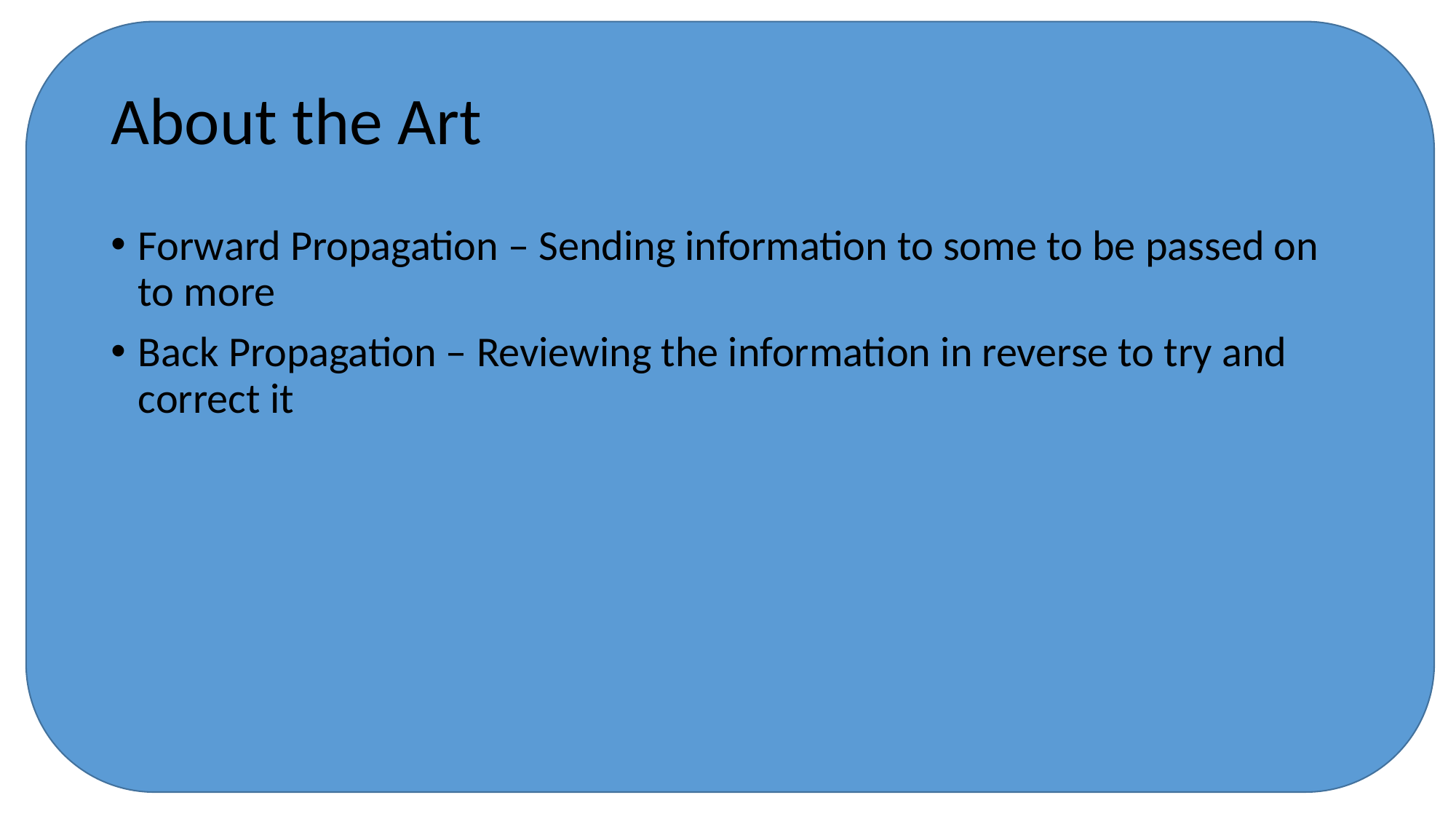

# About the Art
Forward Propagation – Sending information to some to be passed on to more
Back Propagation – Reviewing the information in reverse to try and correct it